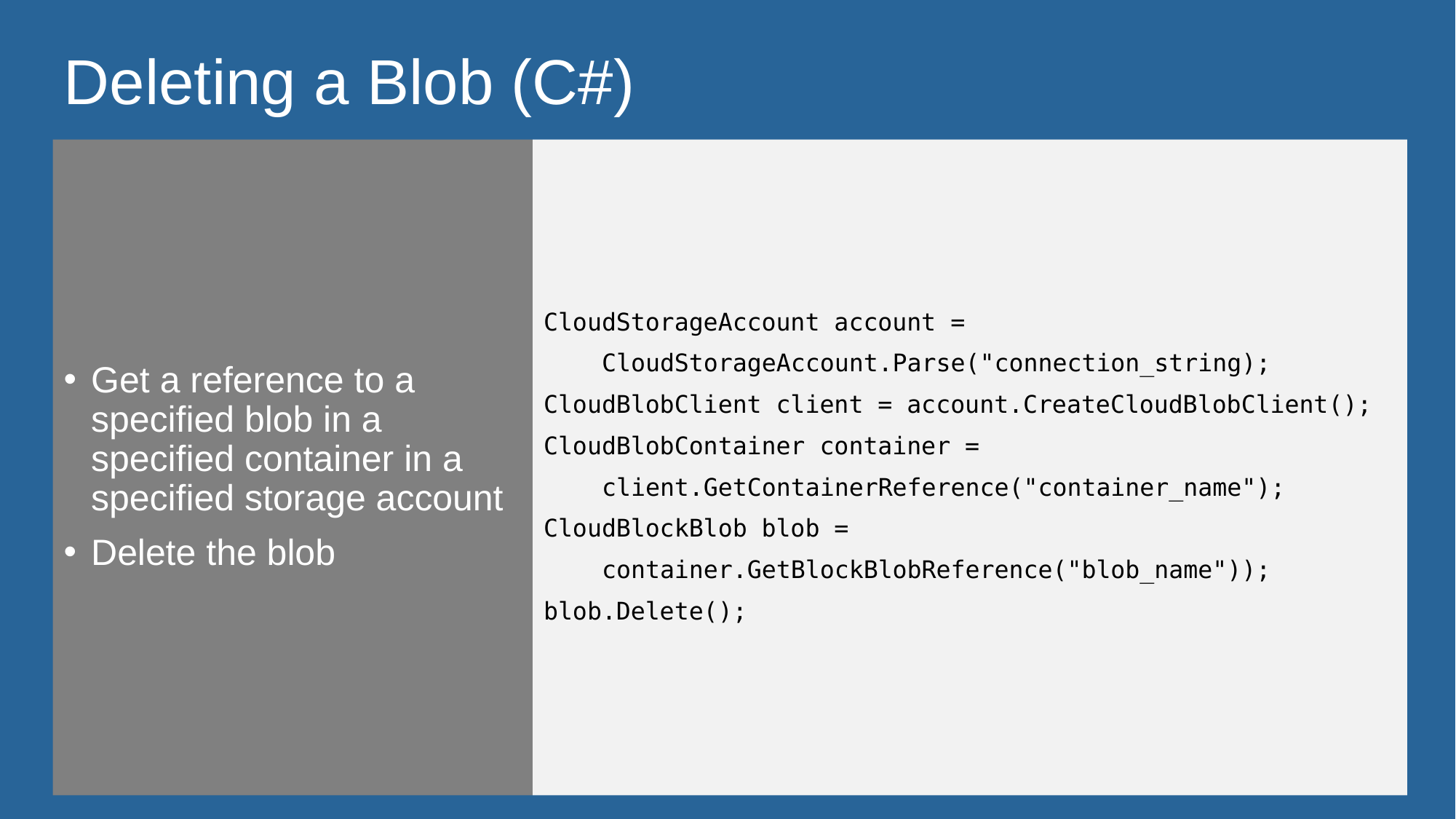

# Deleting a Blob (C#)
Get a reference to a specified blob in a specified container in a specified storage account
Delete the blob
CloudStorageAccount account =
    CloudStorageAccount.Parse("connection_string);
CloudBlobClient client = account.CreateCloudBlobClient();
CloudBlobContainer container =
    client.GetContainerReference("container_name");
CloudBlockBlob blob =
    container.GetBlockBlobReference("blob_name"));
blob.Delete();